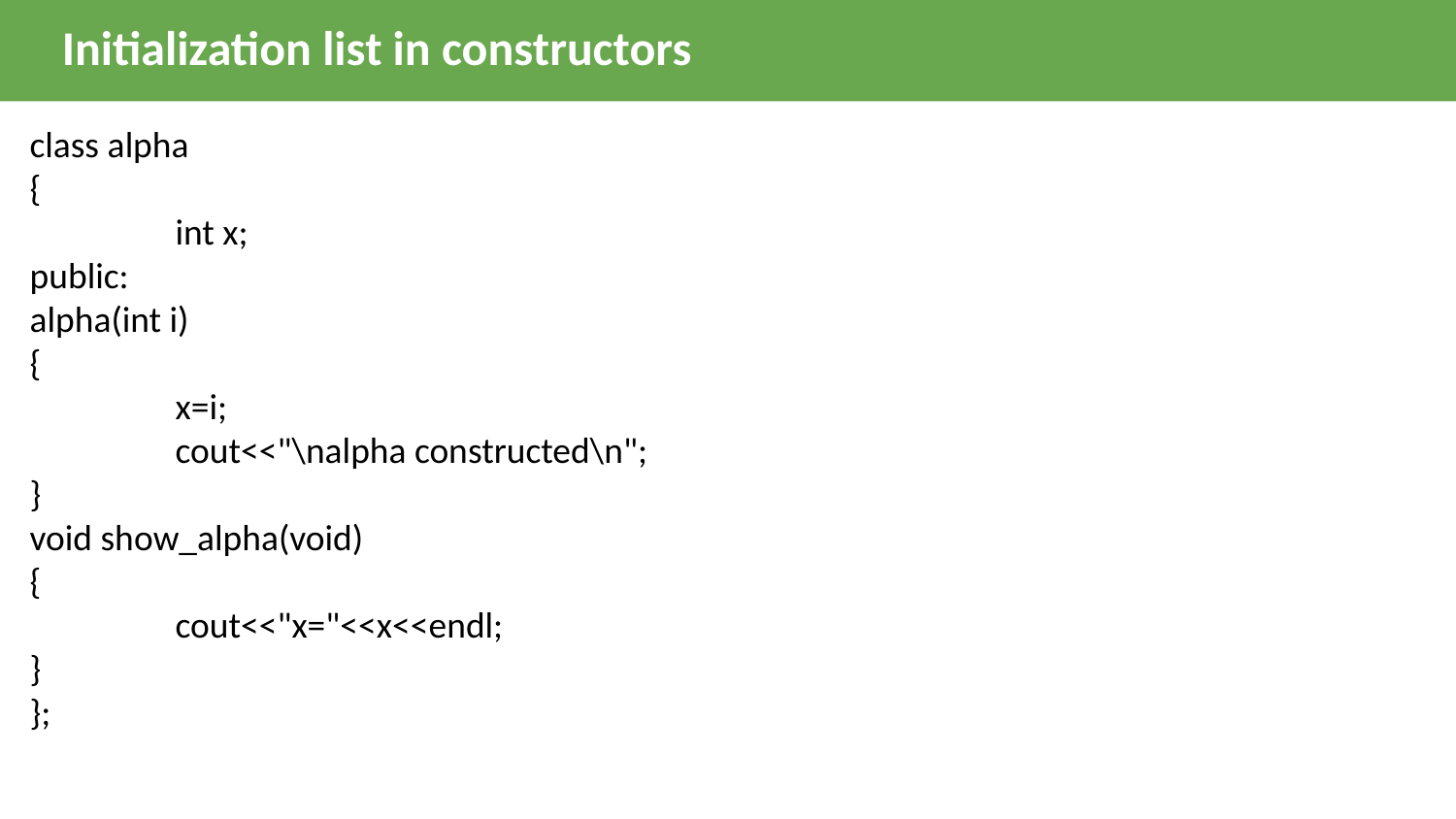

Initialization list in constructors
class alpha
{
	int x;
public:
alpha(int i)
{
	x=i;
	cout<<"\nalpha constructed\n";
}
void show_alpha(void)
{
	cout<<"x="<<x<<endl;
}
};